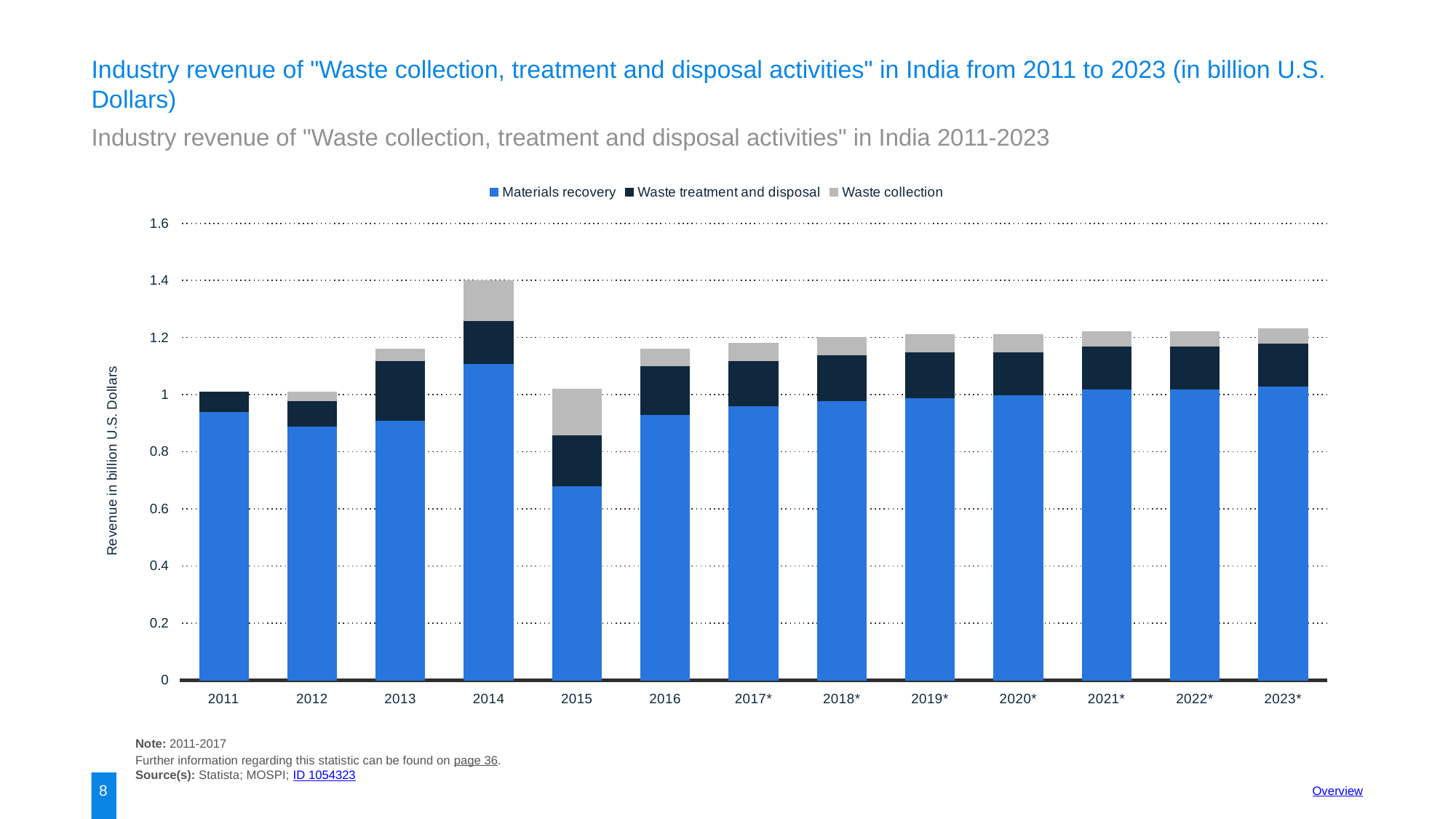

Industry revenue of "Waste collection, treatment and disposal activities" in India from 2011 to 2023 (in billion U.S. Dollars)
Industry revenue of "Waste collection, treatment and disposal activities" in India 2011-2023

### Chart

| Category | Materials recovery | Waste treatment and disposal | Waste collection |
|---|---|---|---|
| 2011 | 0.94 | 0.07 | 0.0 |
| 2012 | 0.89 | 0.09 | 0.03 |
| 2013 | 0.91 | 0.21 | 0.04 |
| 2014 | 1.11 | 0.15 | 0.14 |
| 2015 | 0.68 | 0.18 | 0.16 |
| 2016 | 0.93 | 0.17 | 0.06 |
| 2017* | 0.96 | 0.16 | 0.06 |
| 2018* | 0.98 | 0.16 | 0.06 |
| 2019* | 0.99 | 0.16 | 0.06 |
| 2020* | 1.0 | 0.15 | 0.06 |
| 2021* | 1.02 | 0.15 | 0.05 |
| 2022* | 1.02 | 0.15 | 0.05 |
| 2023* | 1.03 | 0.15 | 0.05 |
Note: 2011-2017
Further information regarding this statistic can be found on page 36.
Source(s): Statista; MOSPI; ID 1054323

8
Overview